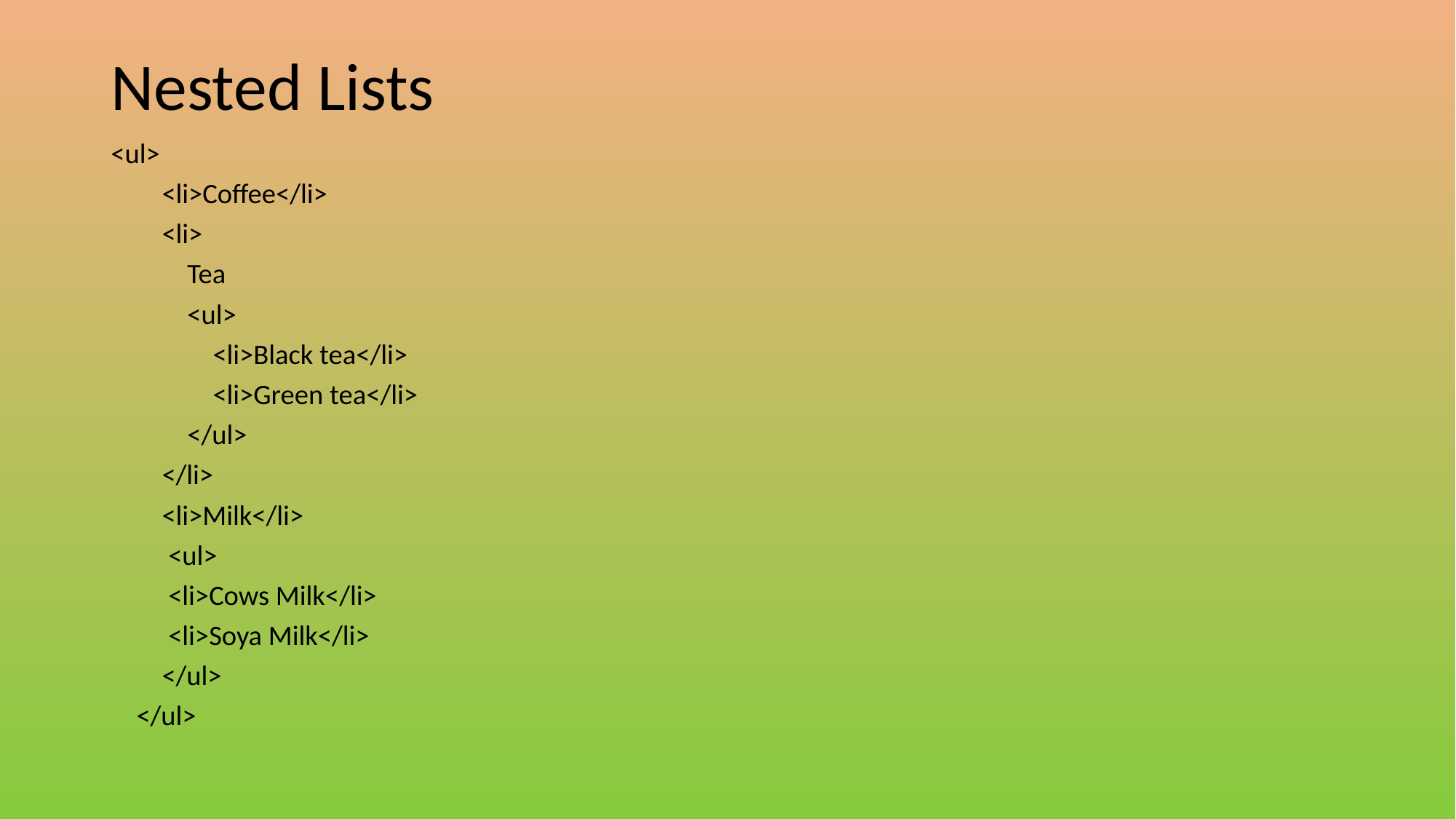

# Nested Lists
<ul>
        <li>Coffee</li>
        <li>
            Tea
            <ul>
                <li>Black tea</li>
                <li>Green tea</li>
            </ul>
        </li>
        <li>Milk</li>
         <ul>
         <li>Cows Milk</li>
         <li>Soya Milk</li>
        </ul>
    </ul>